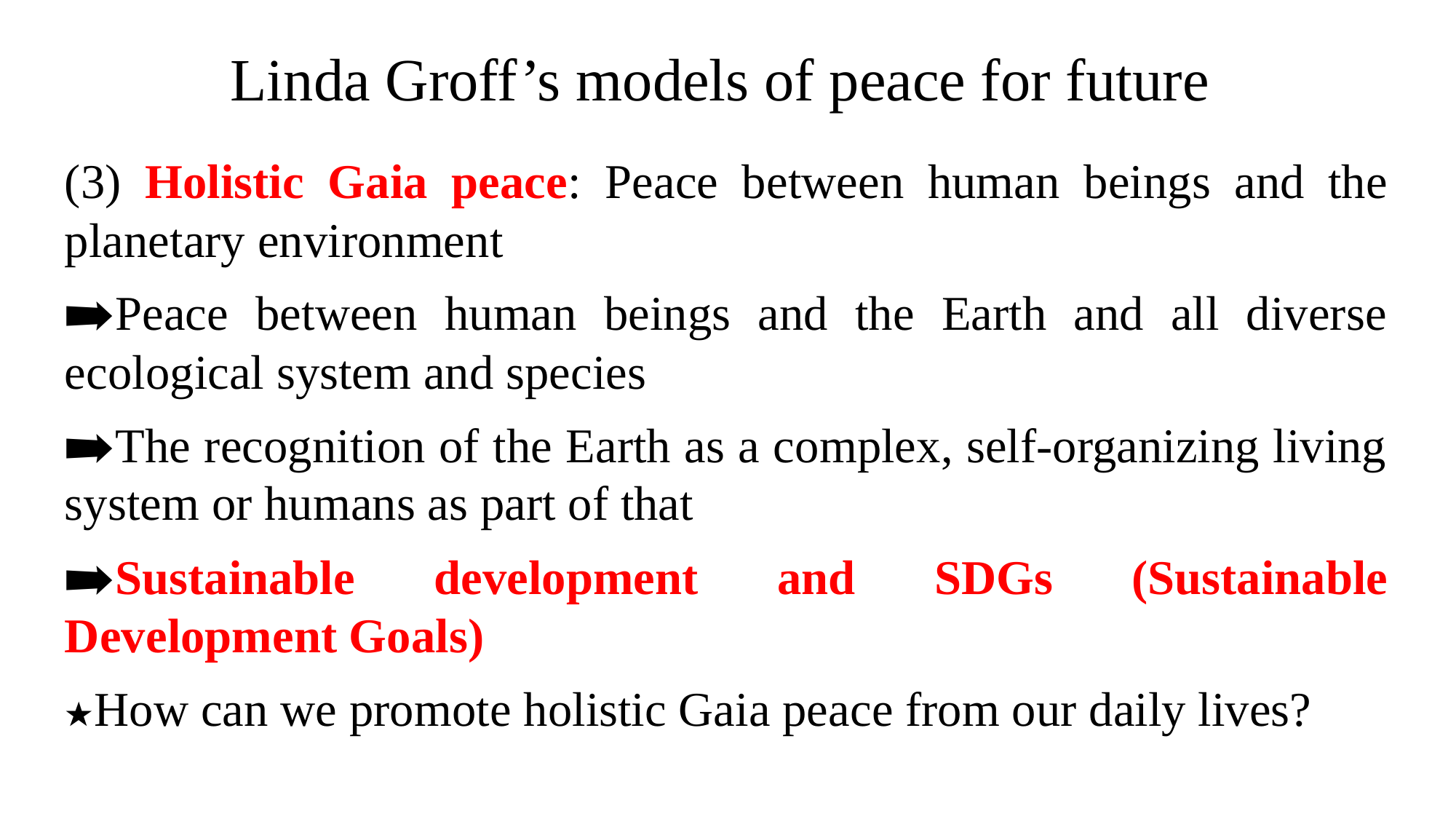

# Linda Groff’s models of peace for future
(3) Holistic Gaia peace: Peace between human beings and the planetary environment
➡Peace between human beings and the Earth and all diverse ecological system and species
➡The recognition of the Earth as a complex, self-organizing living system or humans as part of that
➡Sustainable development and SDGs (Sustainable Development Goals)
★How can we promote holistic Gaia peace from our daily lives?